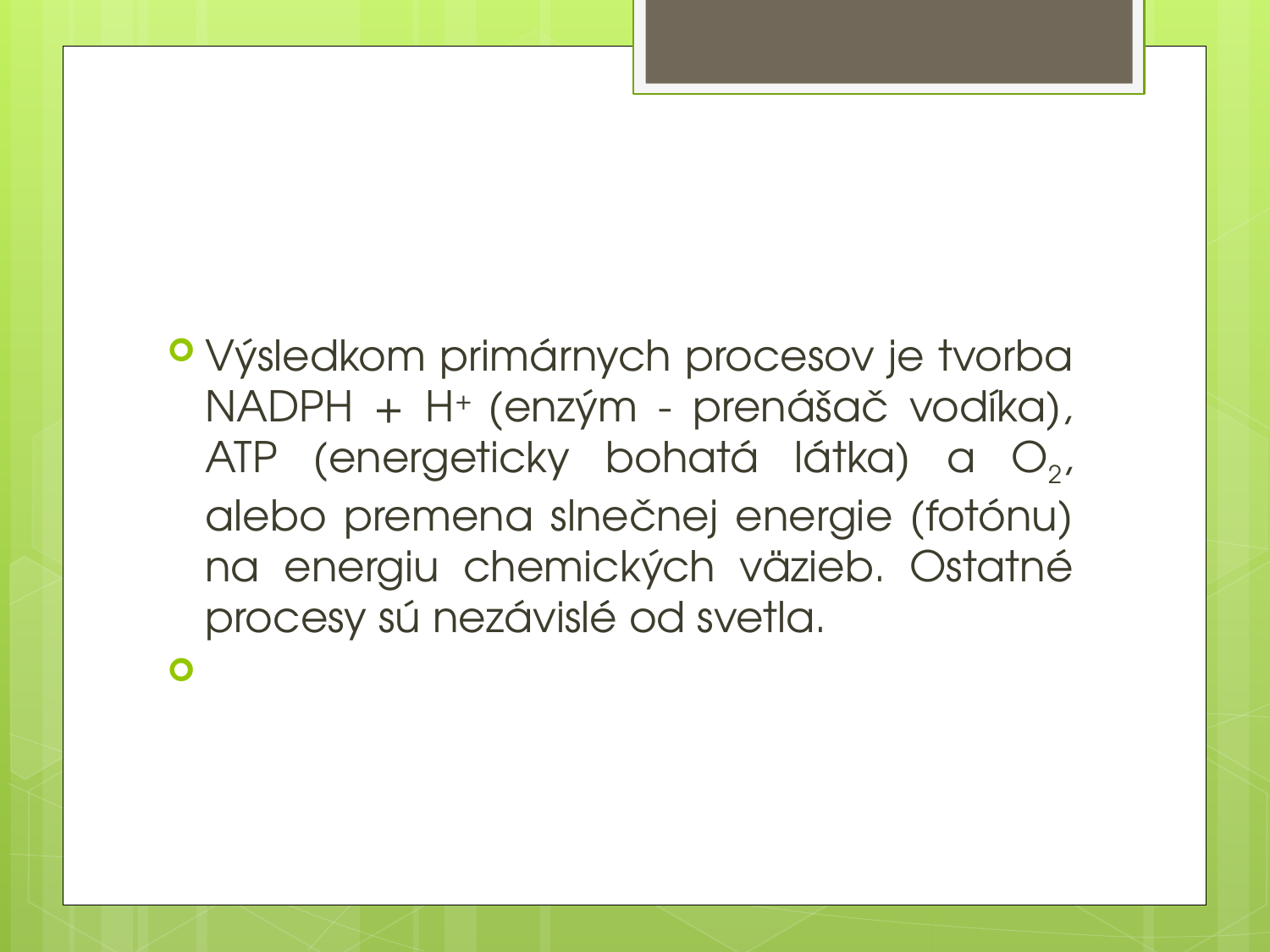

#
Výsledkom primárnych procesov je tvorba NADPH + H+ (enzým - prenášač vodíka), ATP (energeticky bohatá látka) a O2, alebo premena slnečnej energie (fotónu) na energiu chemických väzieb. Ostatné procesy sú nezávislé od svetla.